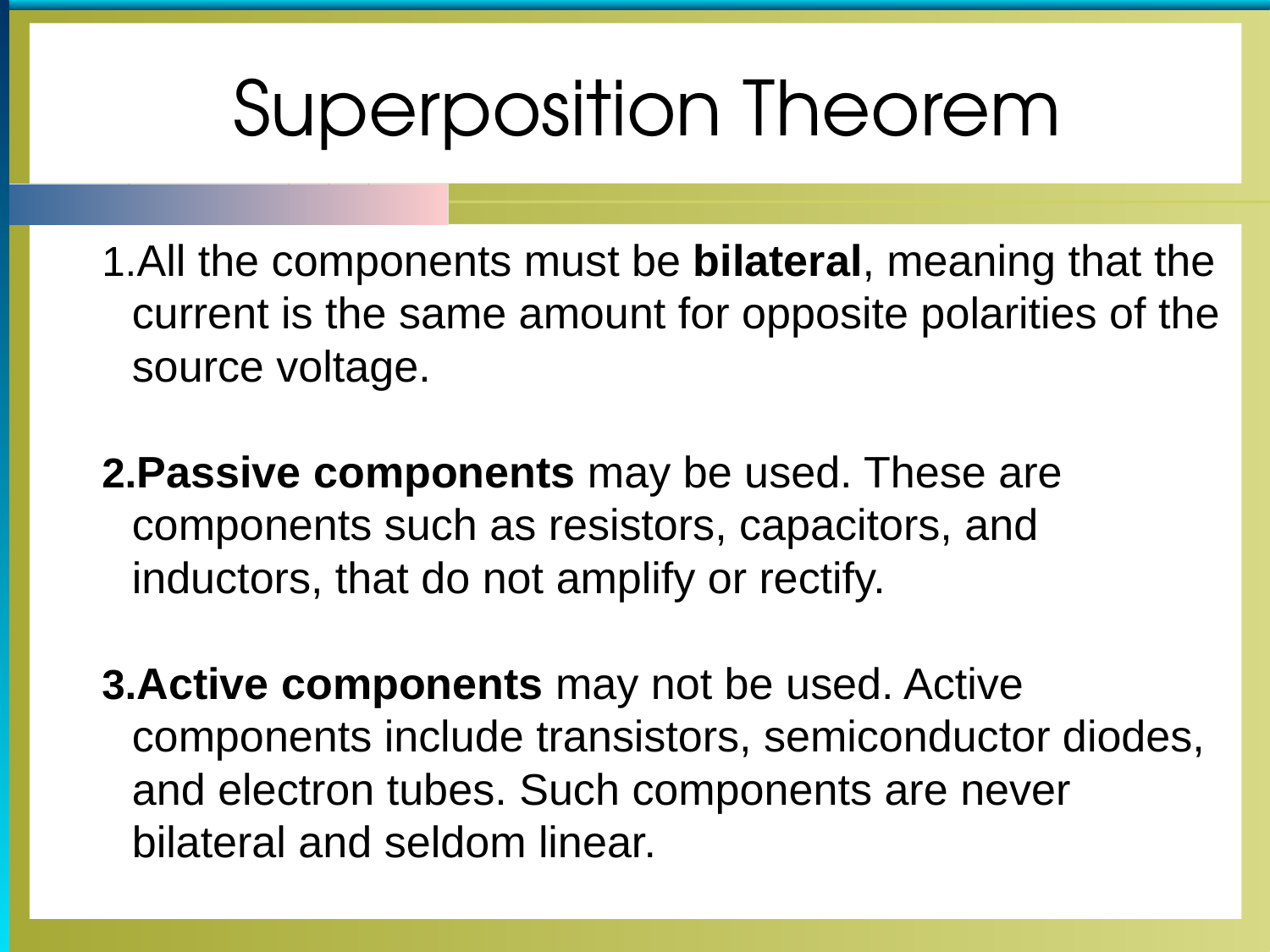

Superposition Theorem
All the components must be bilateral, meaning that the current is the same amount for opposite polarities of the source voltage.

Passive components may be used. These are components such as resistors, capacitors, and inductors, that do not amplify or rectify.

Active components may not be used. Active components include transistors, semiconductor diodes, and electron tubes. Such components are never bilateral and seldom linear.